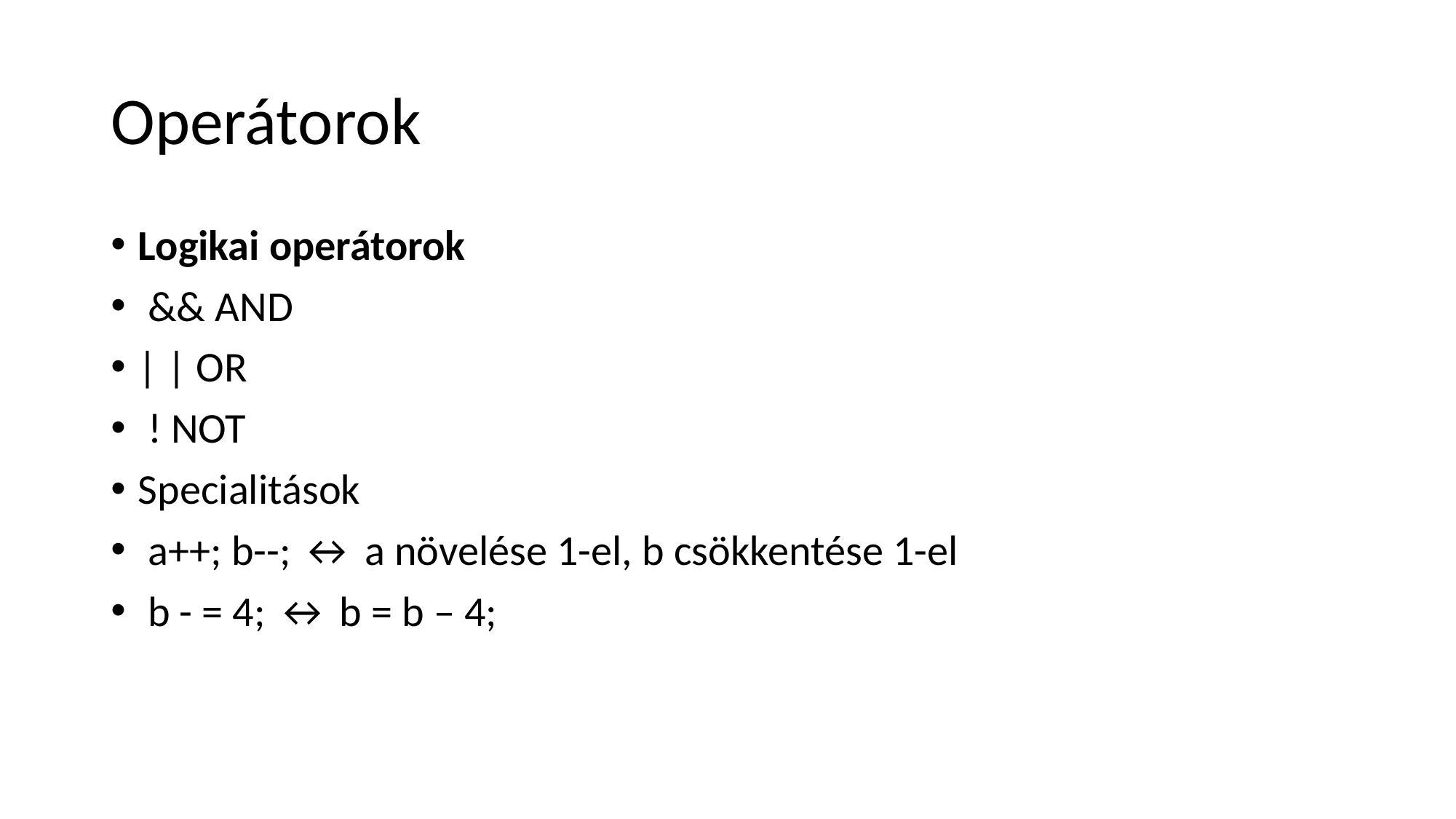

# Operátorok
Logikai operátorok
 && AND
| | OR
 ! NOT
Specialitások
 a++; b--; ↔ a növelése 1-el, b csökkentése 1-el
 b - = 4; ↔ b = b – 4;